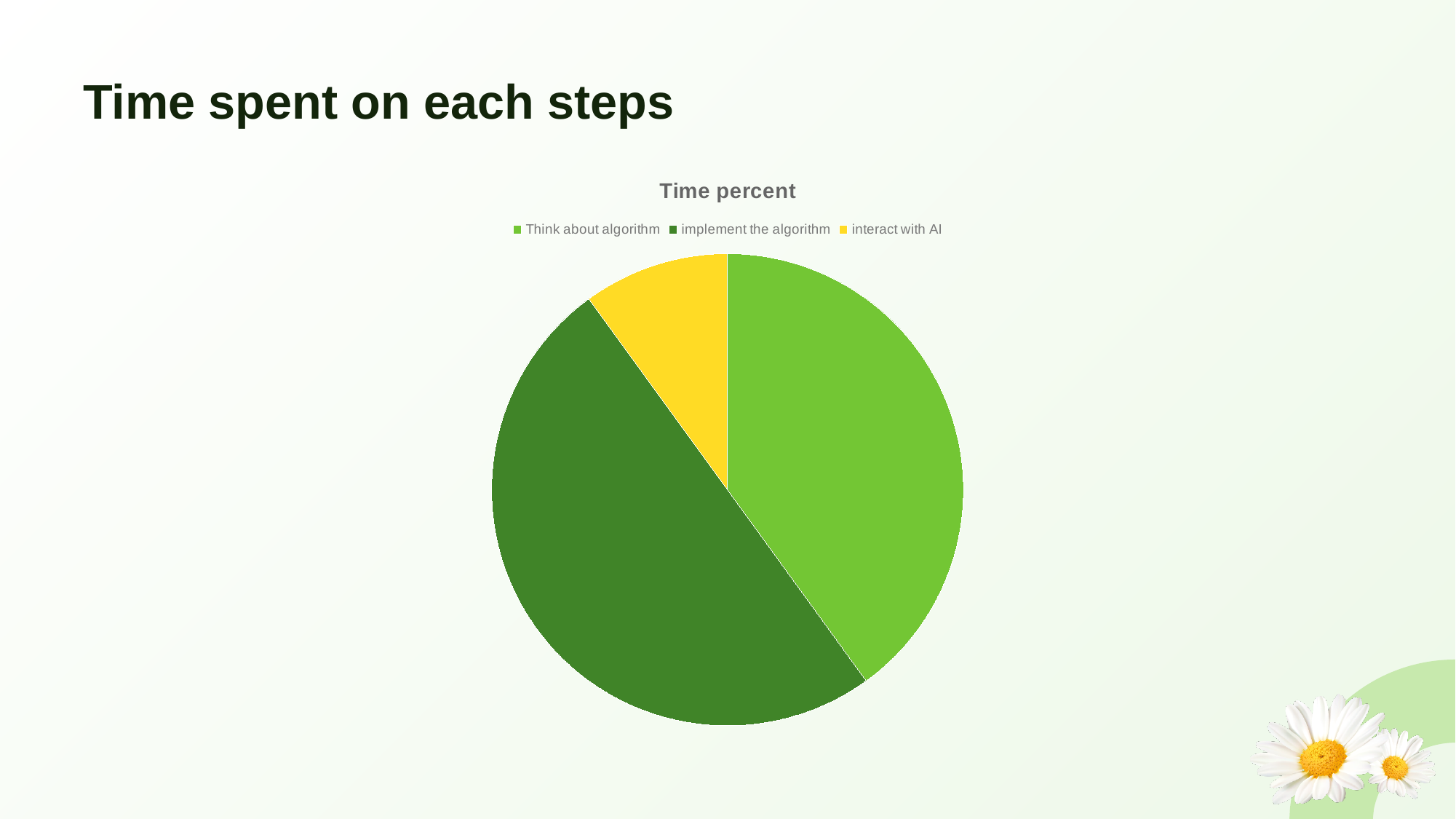

# Time spent on each steps

### Chart:

| Category | Time percent |
|---|---|
| Think about algorithm | 4.0 |
| implement the algorithm | 5.0 |
| interact with AI | 1.0 |